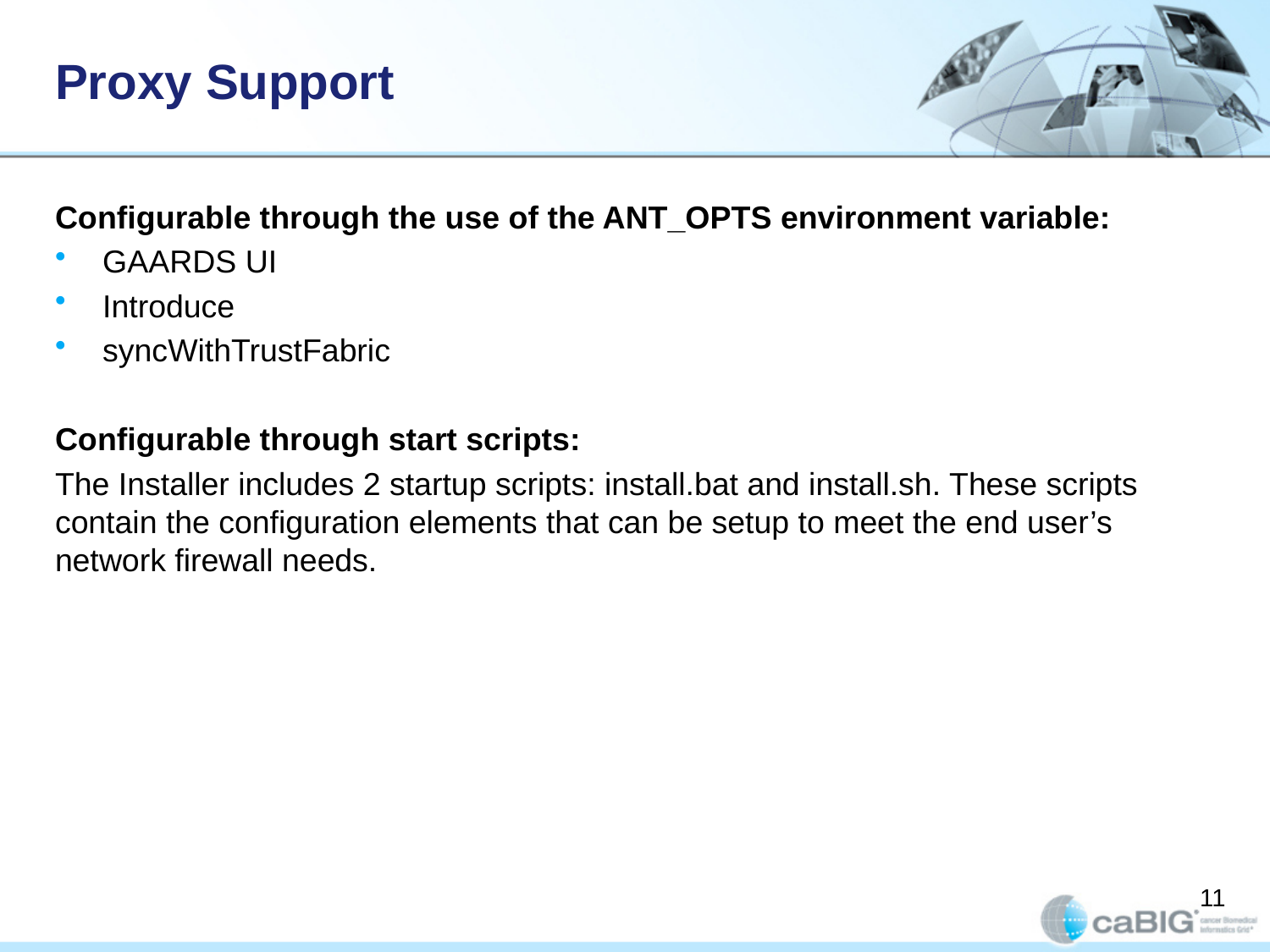

# Proxy Support
Configurable through the use of the ANT_OPTS environment variable:
GAARDS UI
Introduce
syncWithTrustFabric

Configurable through start scripts:
The Installer includes 2 startup scripts: install.bat and install.sh. These scripts contain the configuration elements that can be setup to meet the end user’s network firewall needs.
11